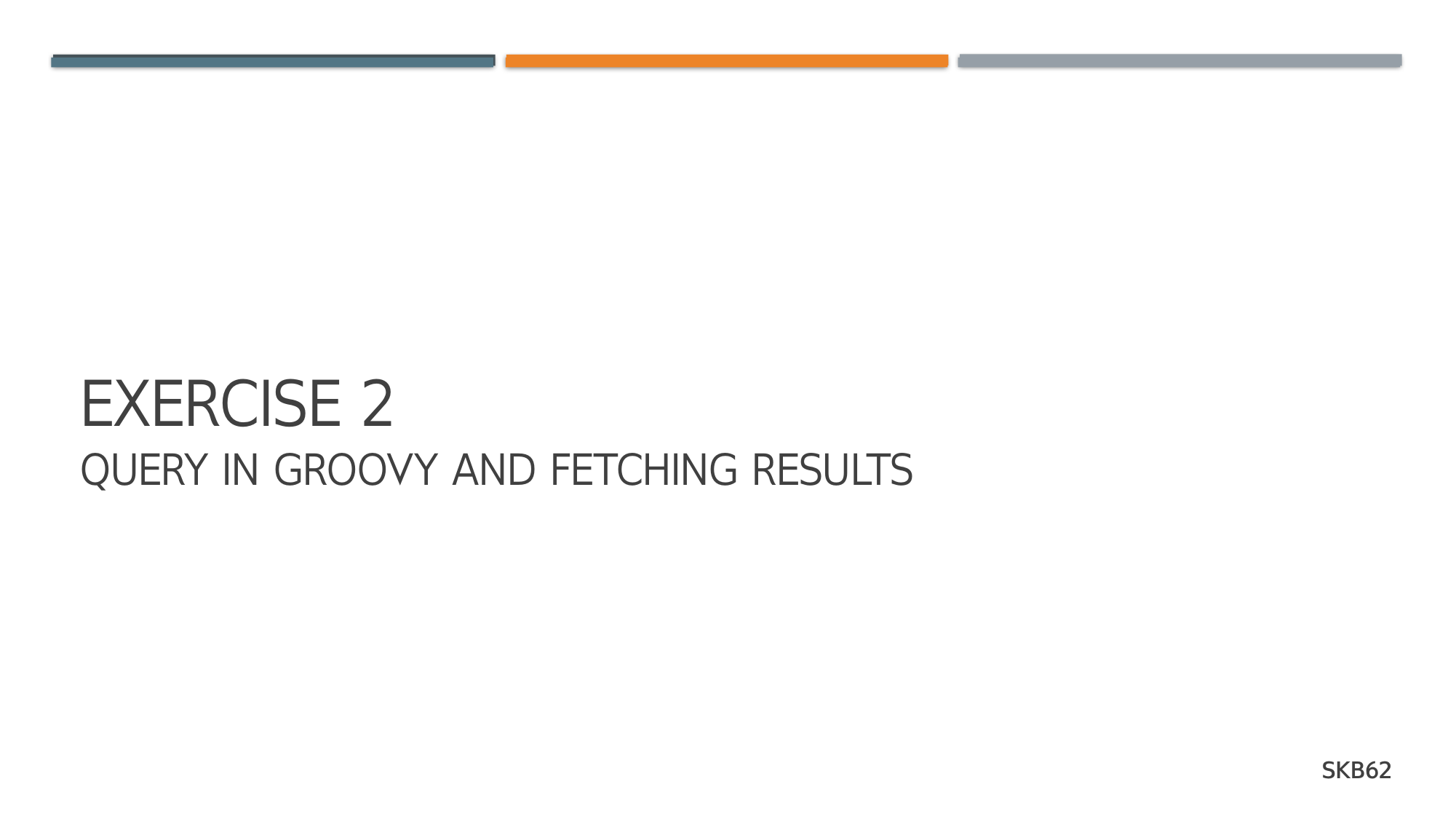

# Exercise 2 query in groovy and Fetching results
skb62